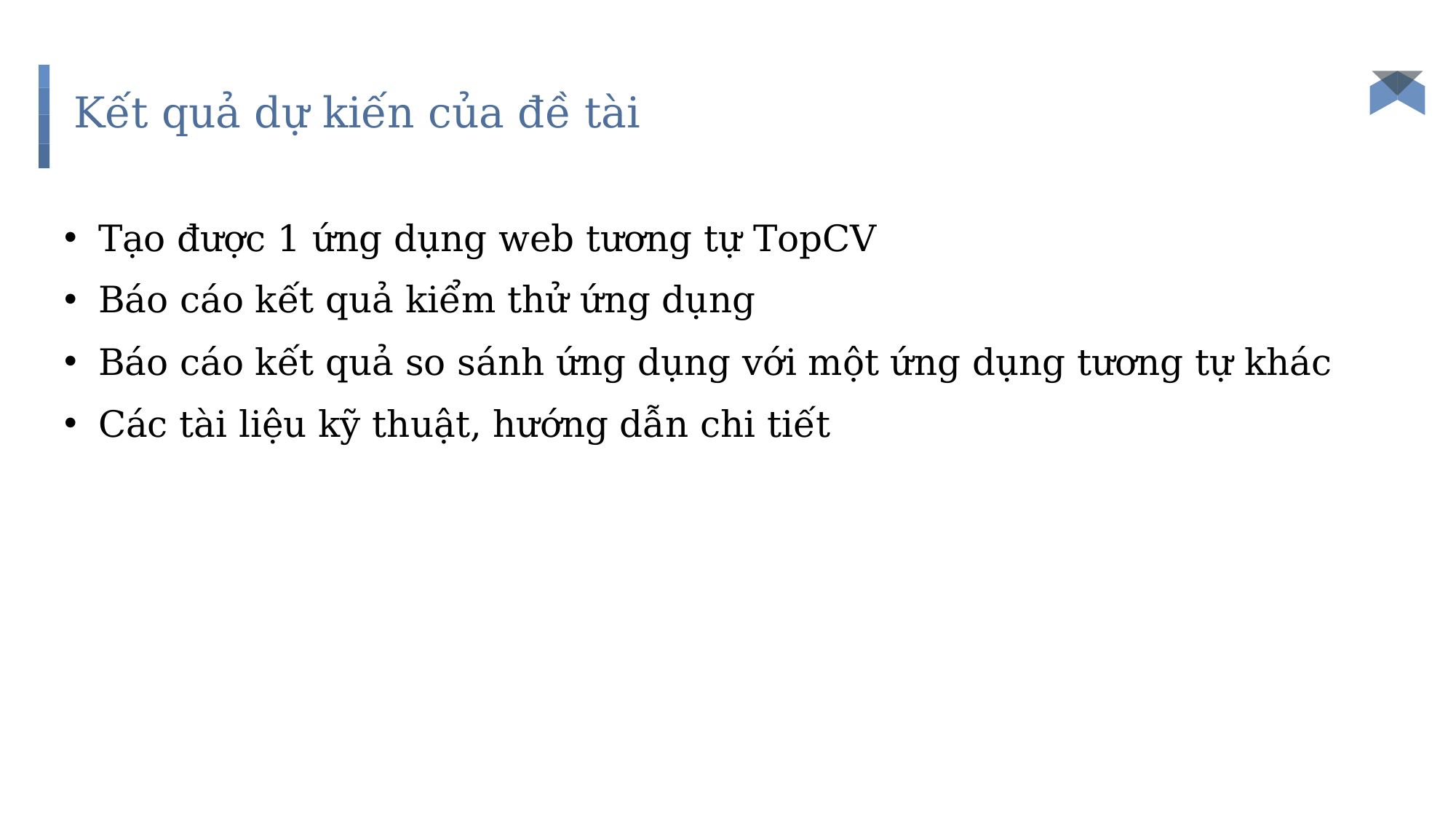

# Kết quả dự kiến của đề tài
Tạo được 1 ứng dụng web tương tự TopCV
Báo cáo kết quả kiểm thử ứng dụng
Báo cáo kết quả so sánh ứng dụng với một ứng dụng tương tự khác
Các tài liệu kỹ thuật, hướng dẫn chi tiết